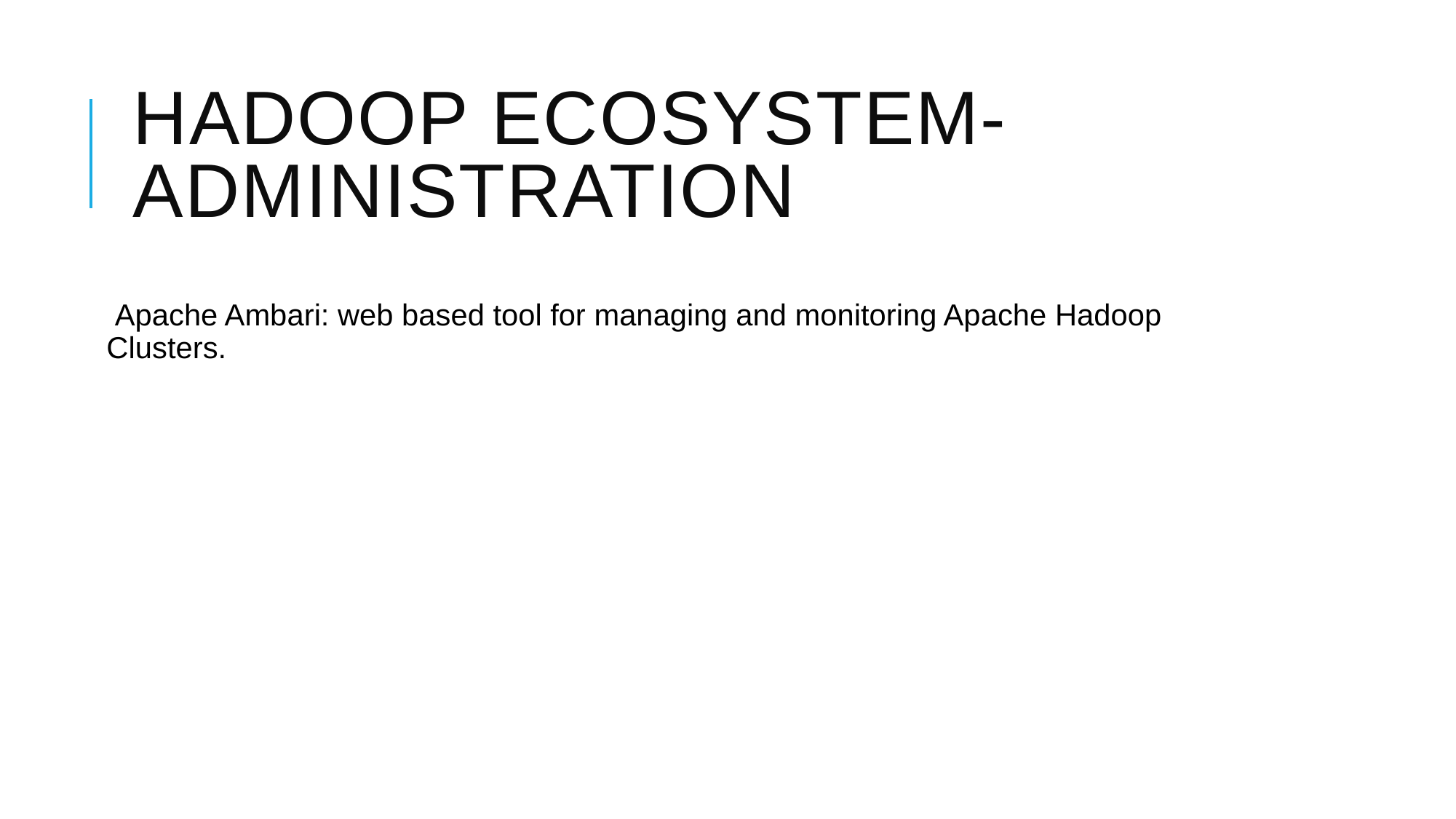

# Hadoop ecosystem- administration

 Apache Ambari: web based tool for managing and monitoring Apache Hadoop Clusters.